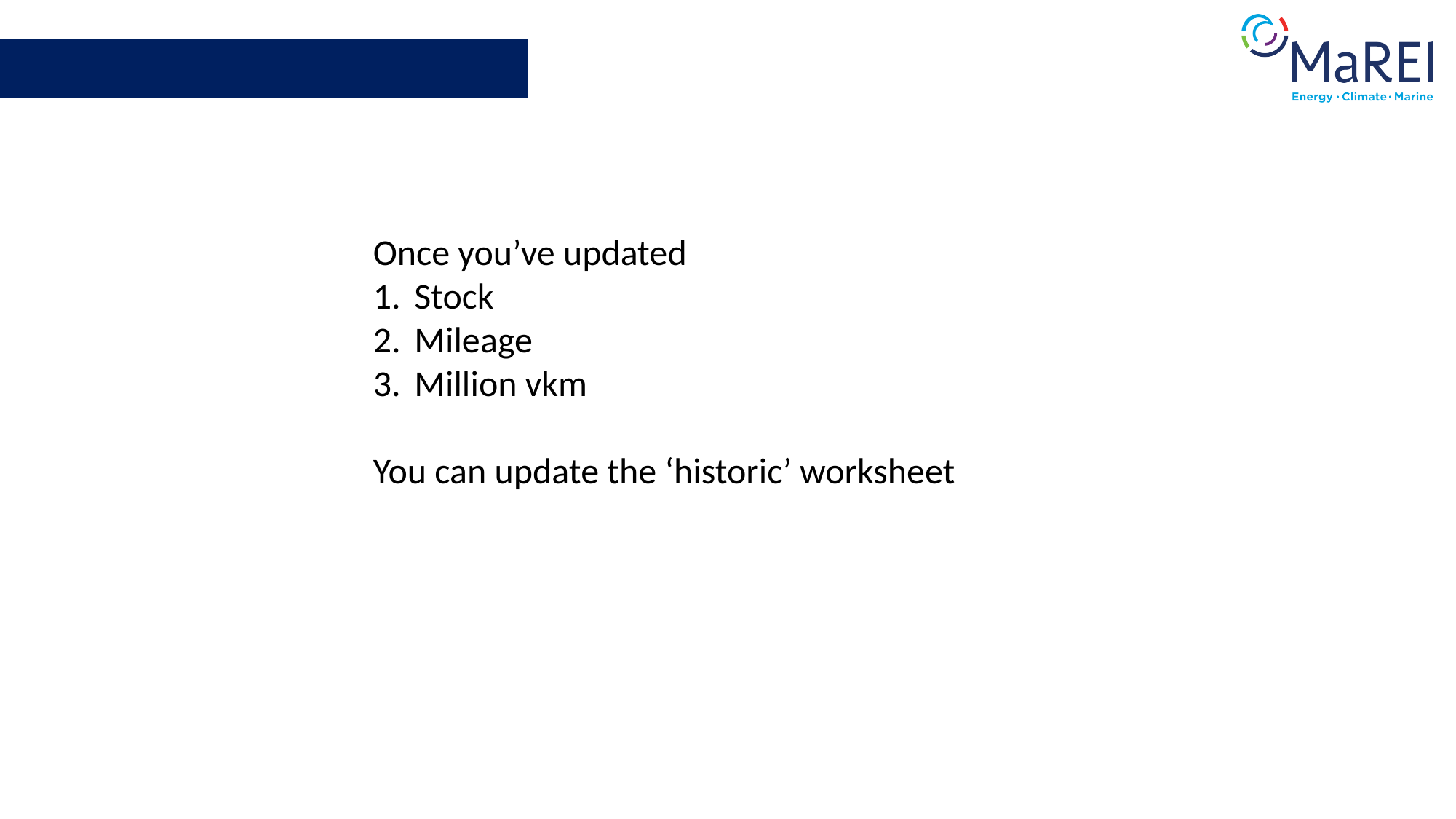

Once you’ve updated
Stock
Mileage
Million vkm

You can update the ‘historic’ worksheet